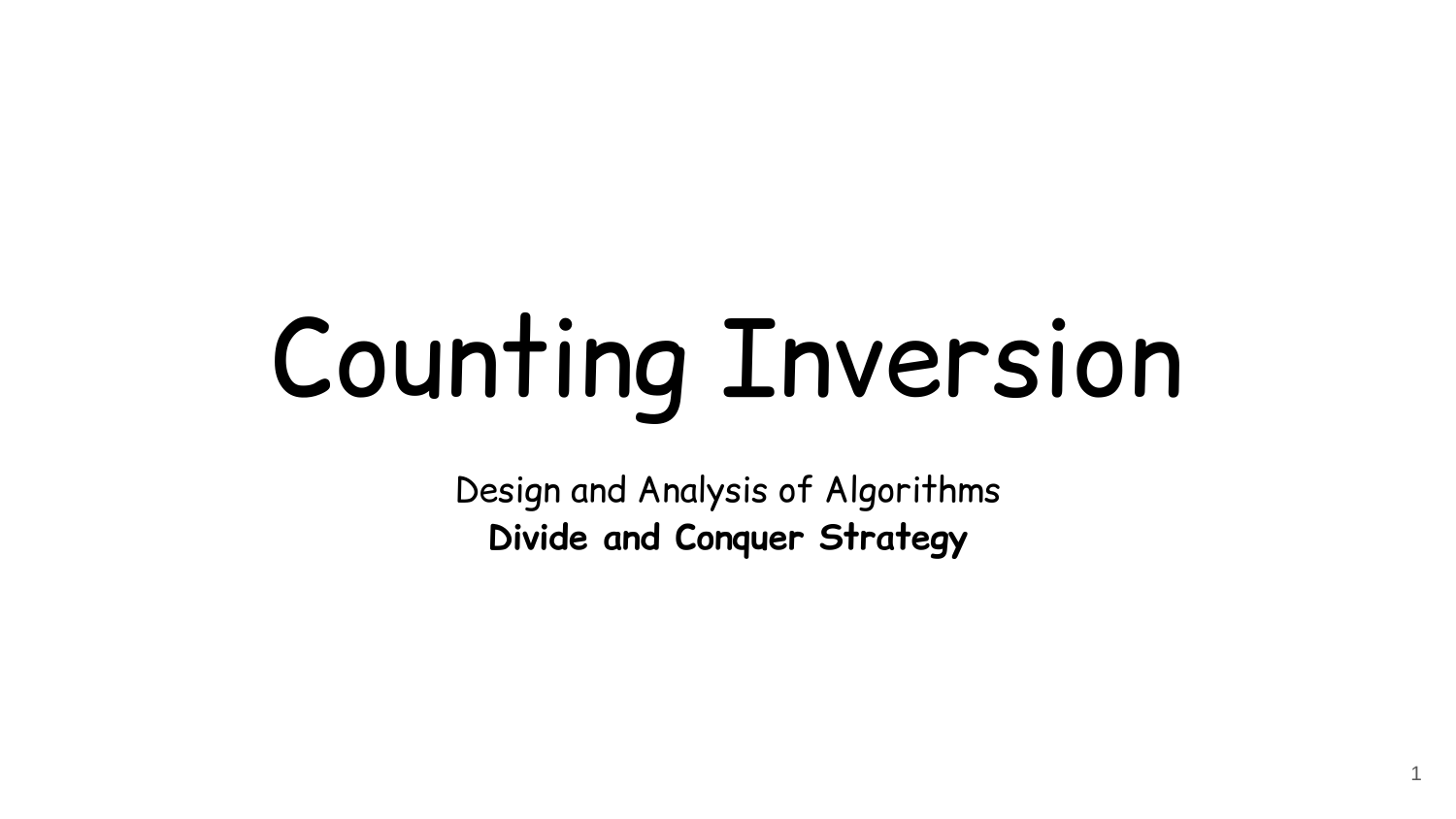

# Counting Inversion
Design and Analysis of Algorithms
Divide and Conquer Strategy

1